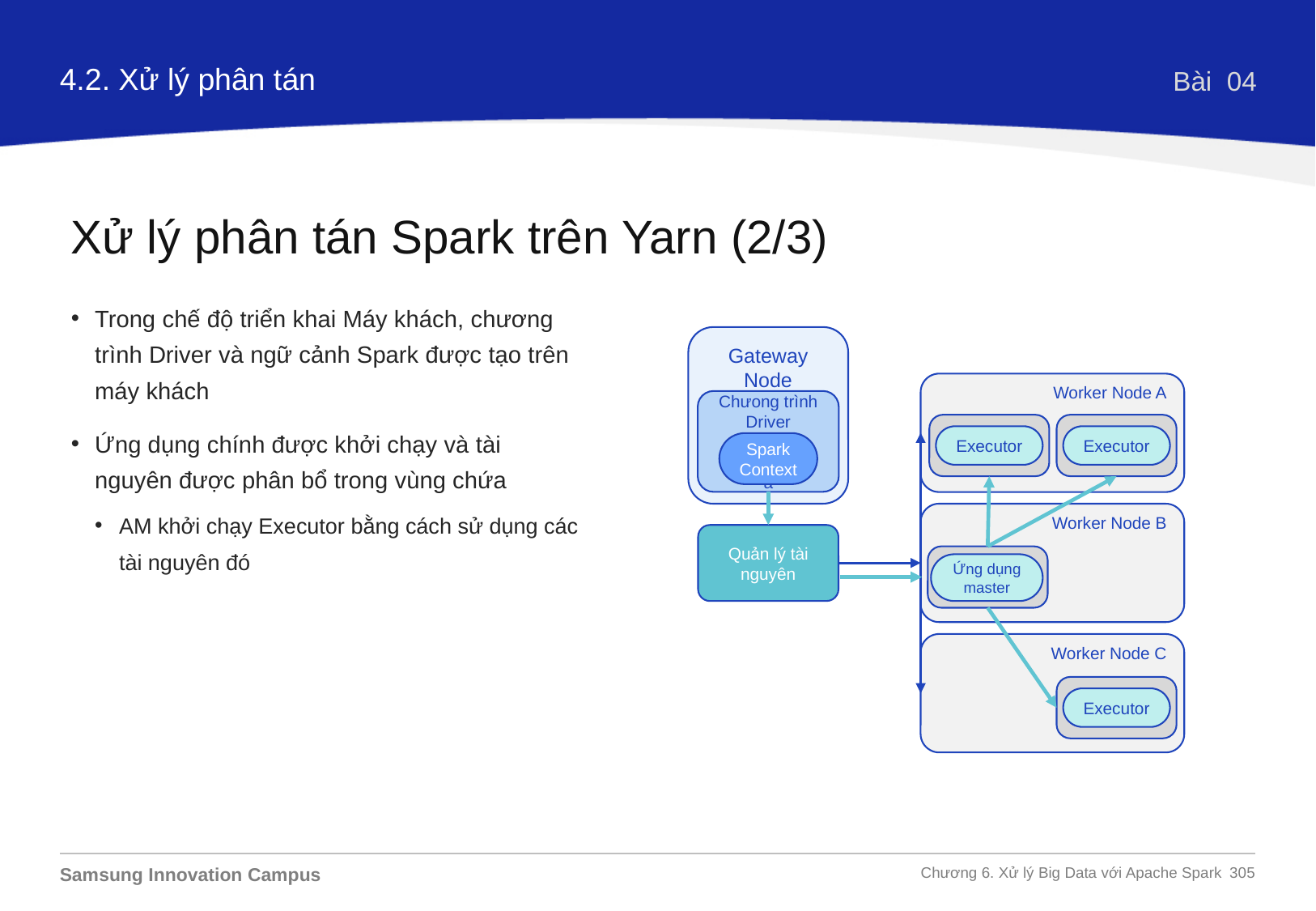

4.2. Xử lý phân tán
Bài  04
Xử lý phân tán Spark trên Yarn (2/3)
Trong chế độ triển khai Máy khách, chương trình Driver và ngữ cảnh Spark được tạo trên máy khách
Ứng dụng chính được khởi chạy và tài nguyên được phân bổ trong vùng chứa
AM khởi chạy Executor bằng cách sử dụng các tài nguyên đó

Gateway Node

Chưong trình Driver

a
Spark
Context
Worker Node A

Worker Node B

Quản lý tài nguyên
Worker Node C

Executor

Executor

Ứng dụng master

Executor